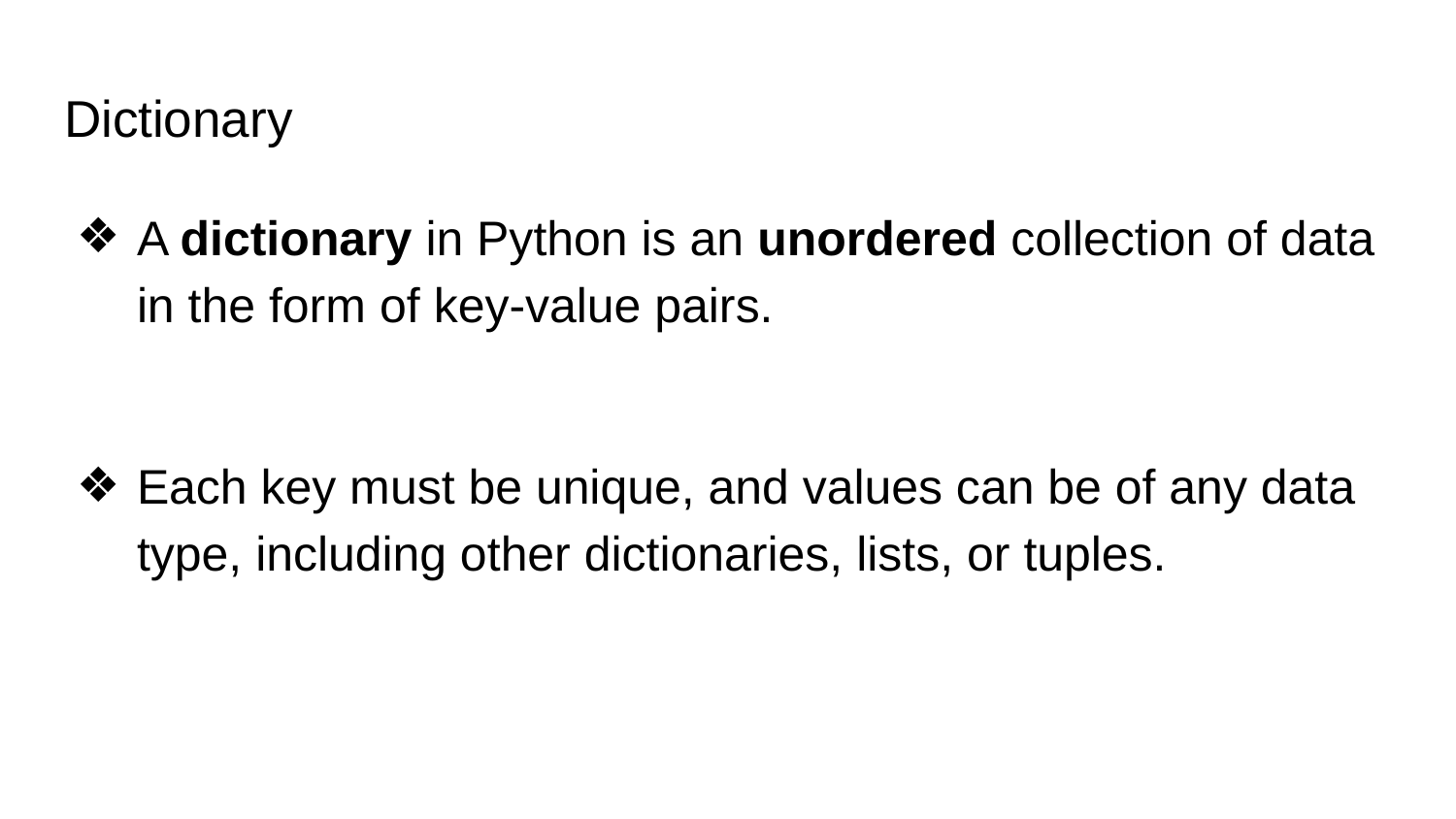

# Dictionary
A dictionary in Python is an unordered collection of data in the form of key-value pairs.

Each key must be unique, and values can be of any data type, including other dictionaries, lists, or tuples.